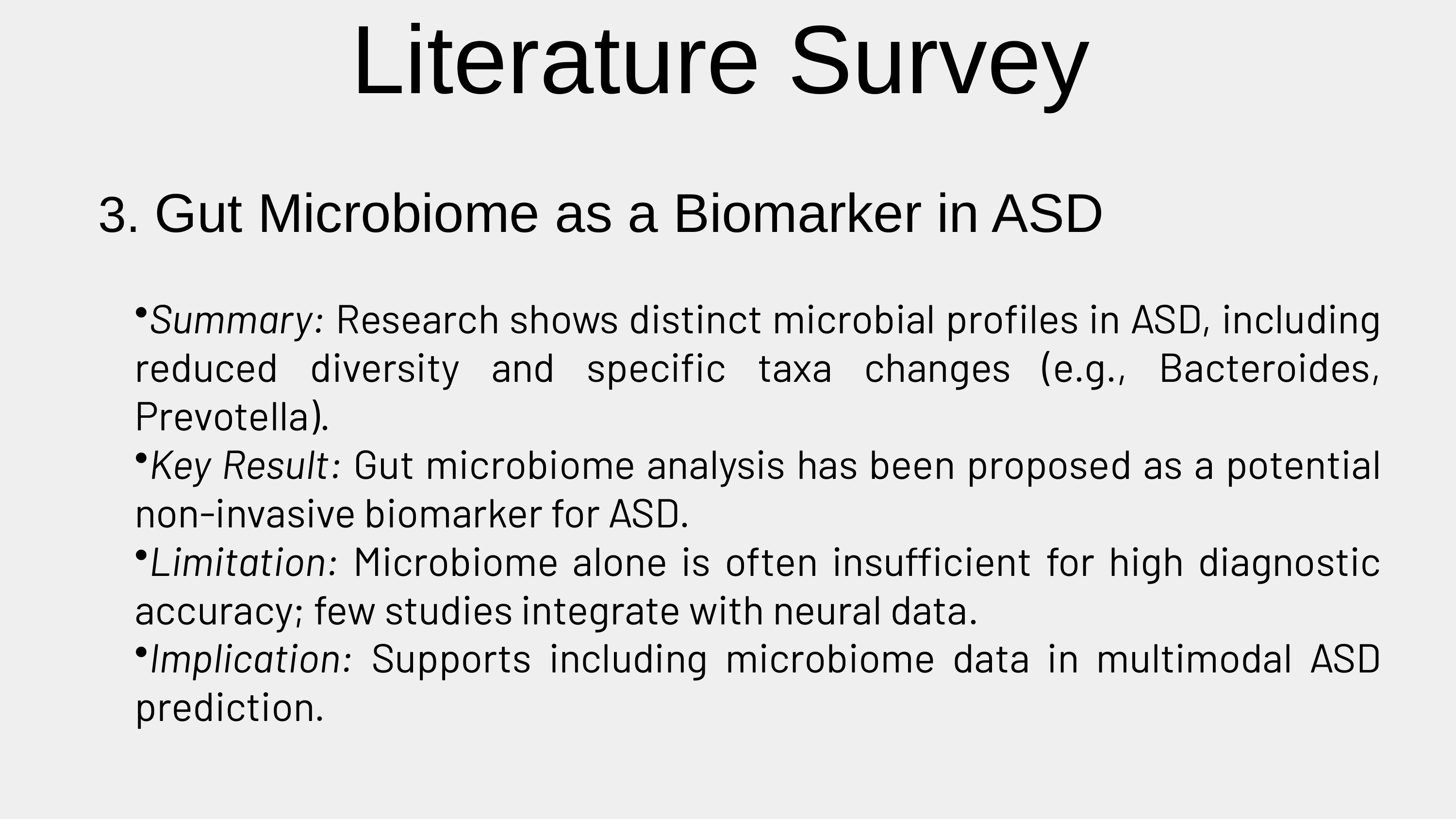

Literature Survey

3. Gut Microbiome as a Biomarker in ASD
Summary: Research shows distinct microbial profiles in ASD, including reduced diversity and specific taxa changes (e.g., Bacteroides, Prevotella).
Key Result: Gut microbiome analysis has been proposed as a potential non-invasive biomarker for ASD.
Limitation: Microbiome alone is often insufficient for high diagnostic accuracy; few studies integrate with neural data.
Implication: Supports including microbiome data in multimodal ASD prediction.

.